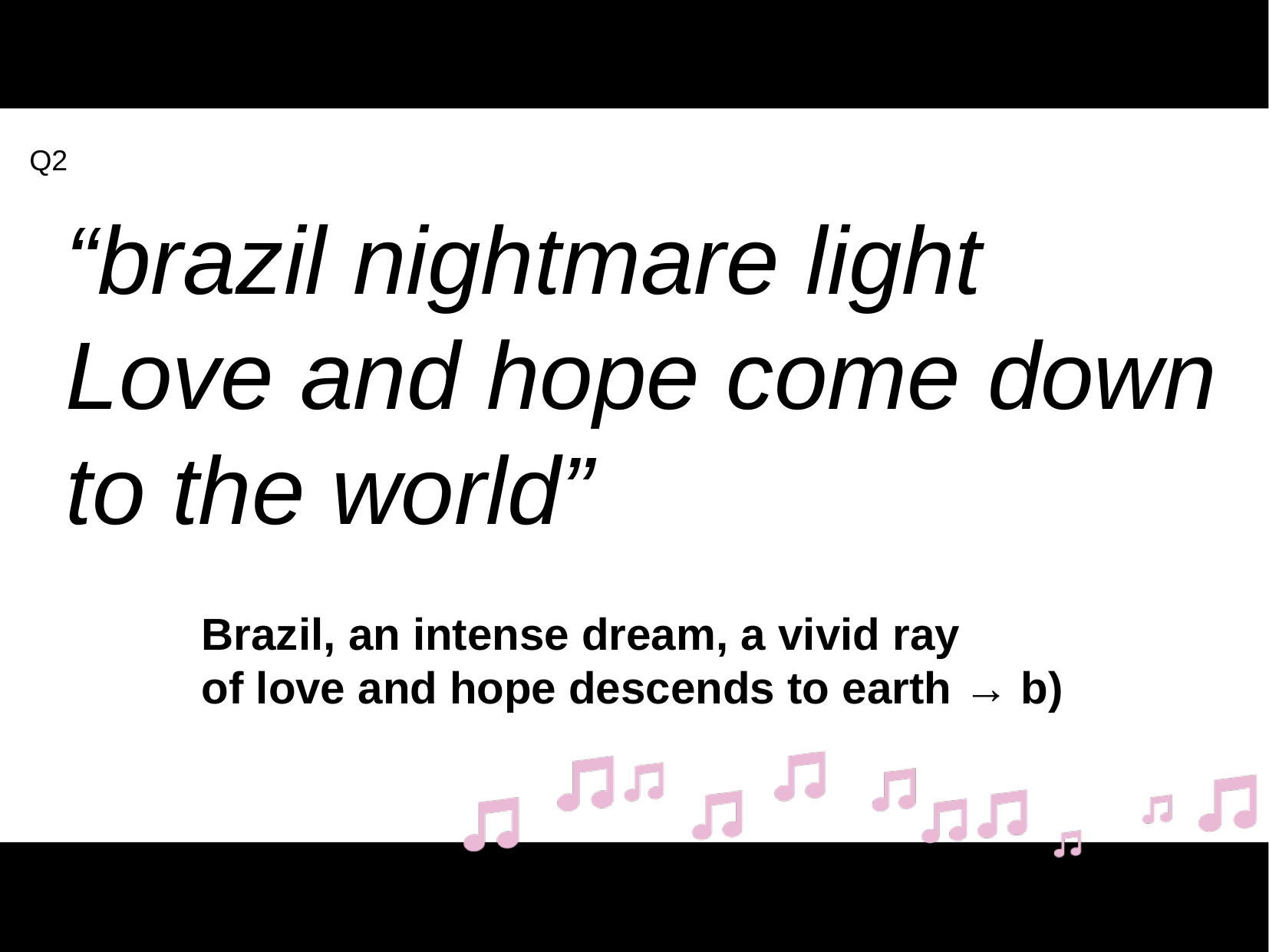

Q10
Q2
“brazil nightmare light
Love and hope come down to the world”

Brazil, an intense dream, a vivid ray
of love and hope descends to earth → b)